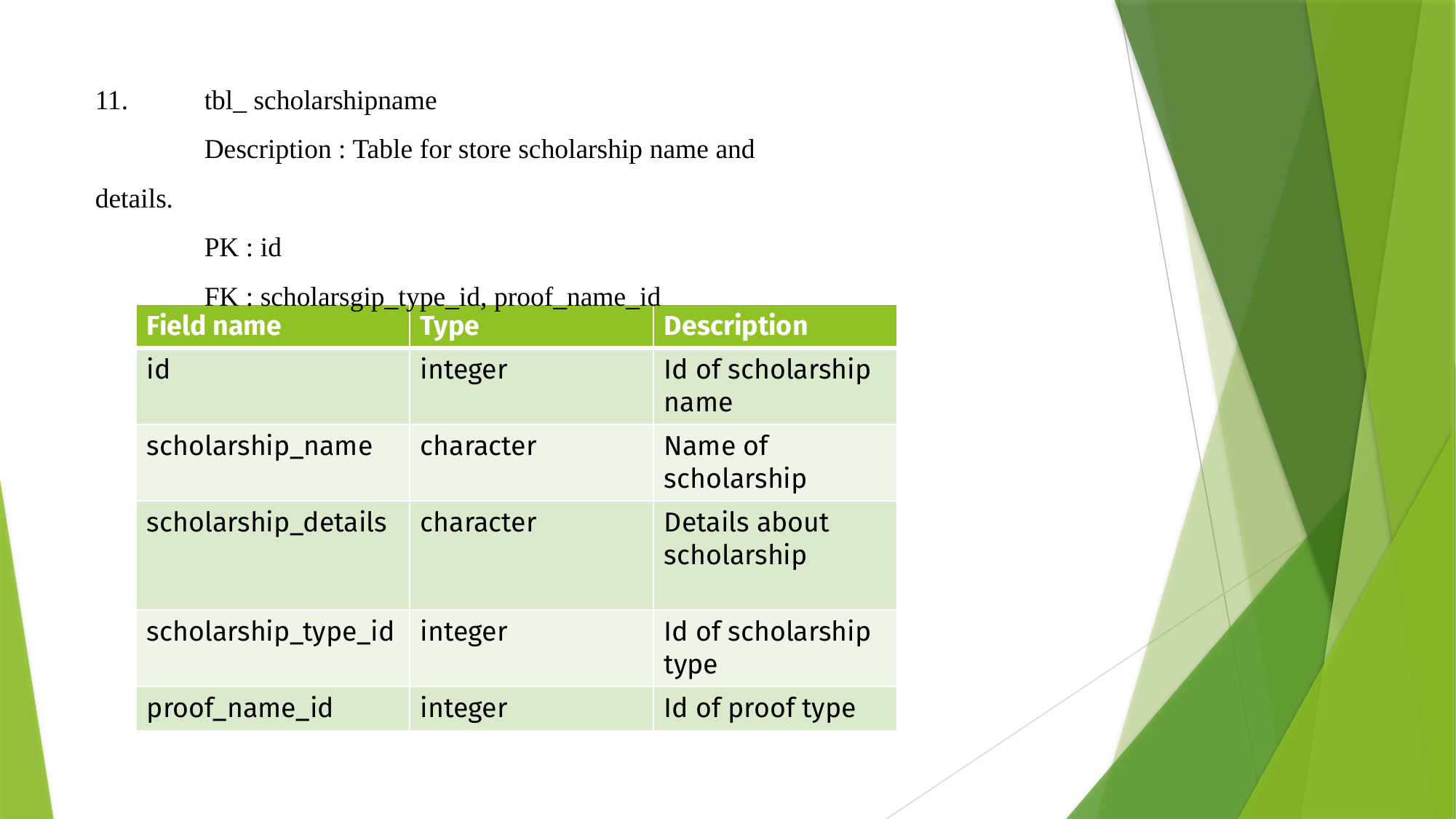

11.	tbl_ scholarshipname
	Description : Table for store scholarship name and details.
	PK : id
	FK : scholarsgip_type_id, proof_name_id

| Field name | Type | Description |
| --- | --- | --- |
| id | integer | Id of scholarship name |
| scholarship\_name | character | Name of scholarship |
| scholarship\_details | character | Details about scholarship |
| scholarship\_type\_id | integer | Id of scholarship type |
| proof\_name\_id | integer | Id of proof type |